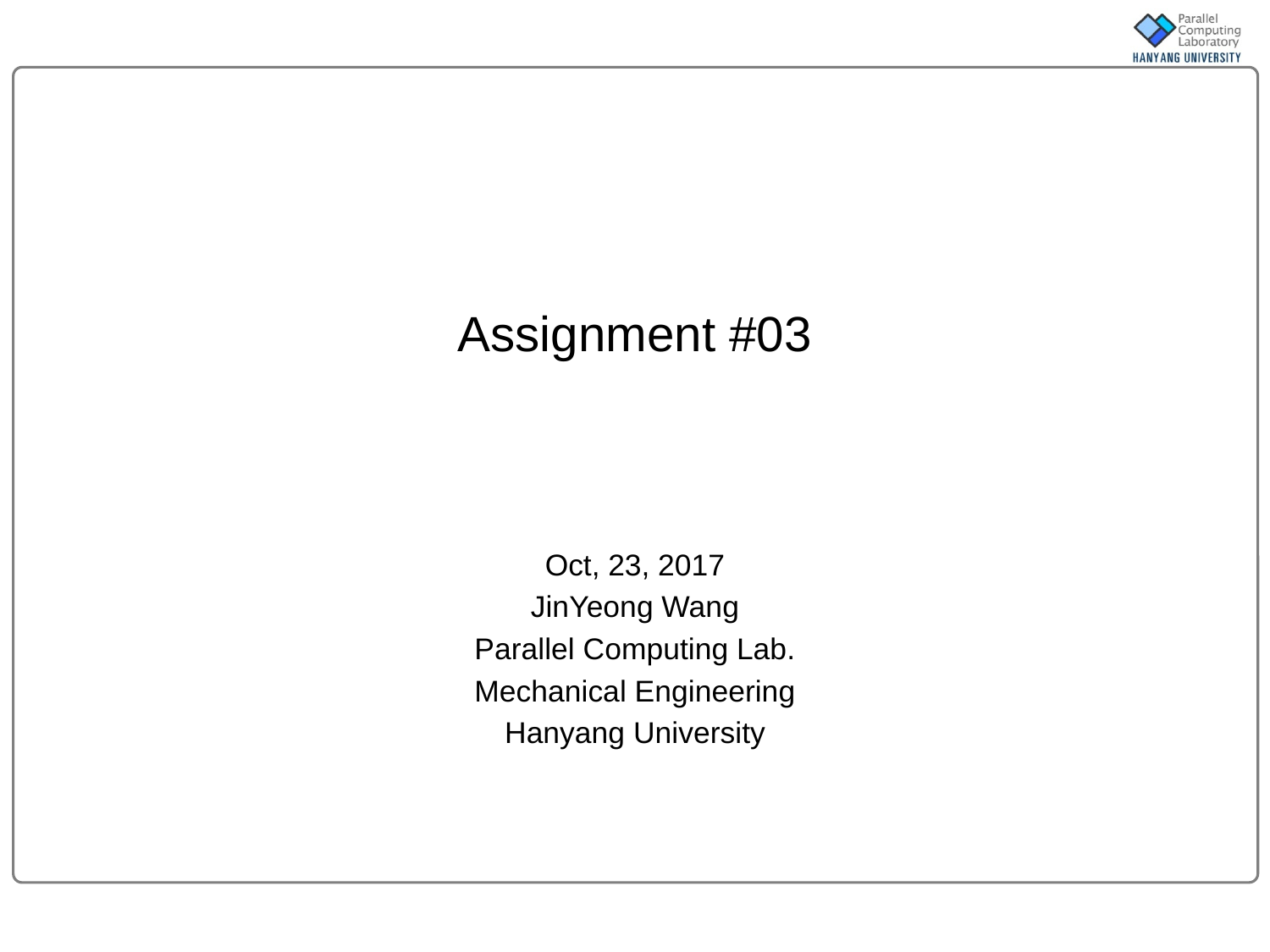

# Assignment #03
Oct, 23, 2017
JinYeong Wang
Parallel Computing Lab.
Mechanical Engineering
Hanyang University